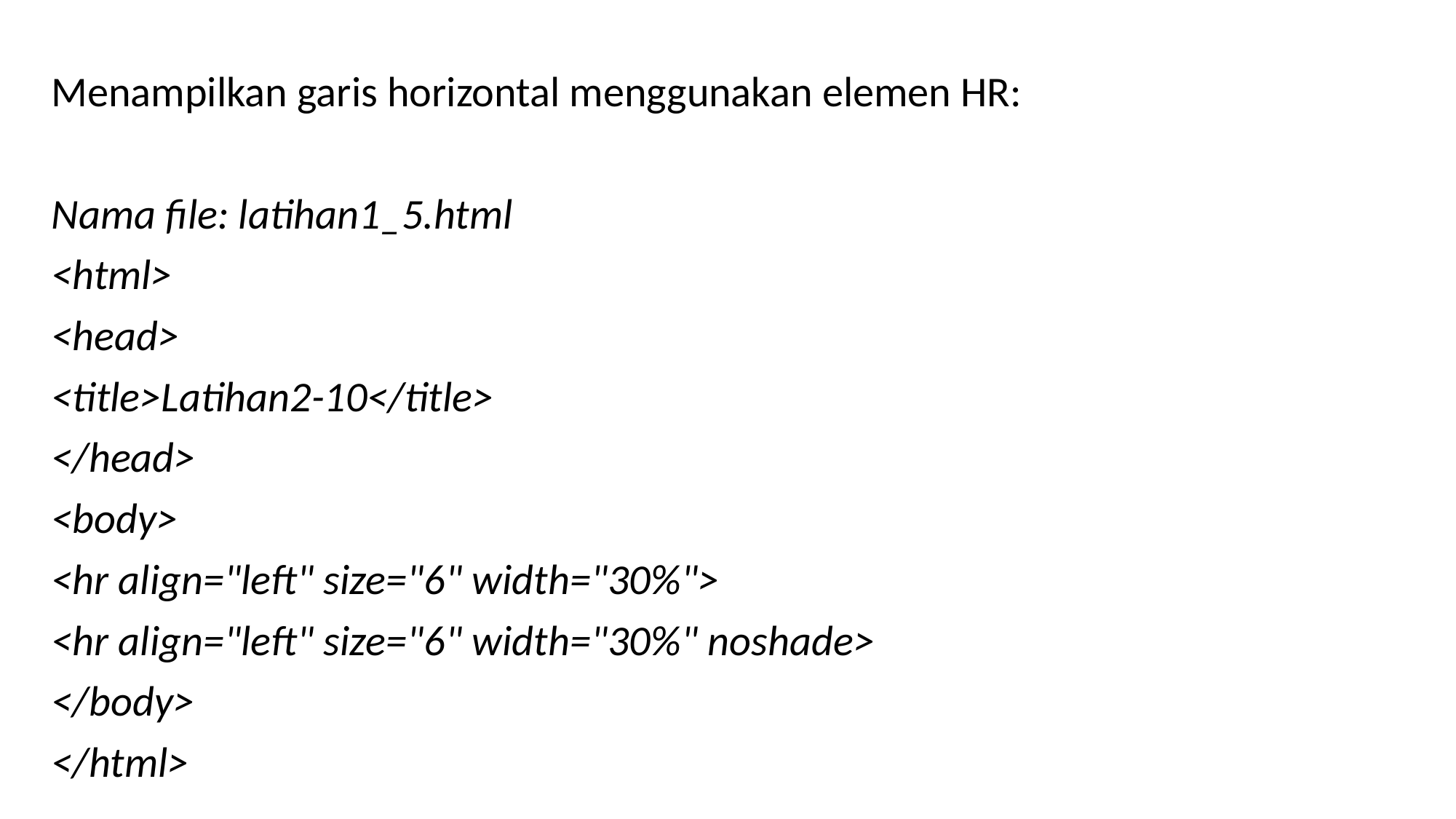

Menampilkan garis horizontal menggunakan elemen HR:

Nama file: latihan1_5.html
<html>
<head>
<title>Latihan2-10</title>
</head>
<body>
<hr align="left" size="6" width="30%">
<hr align="left" size="6" width="30%" noshade>
</body>
</html>